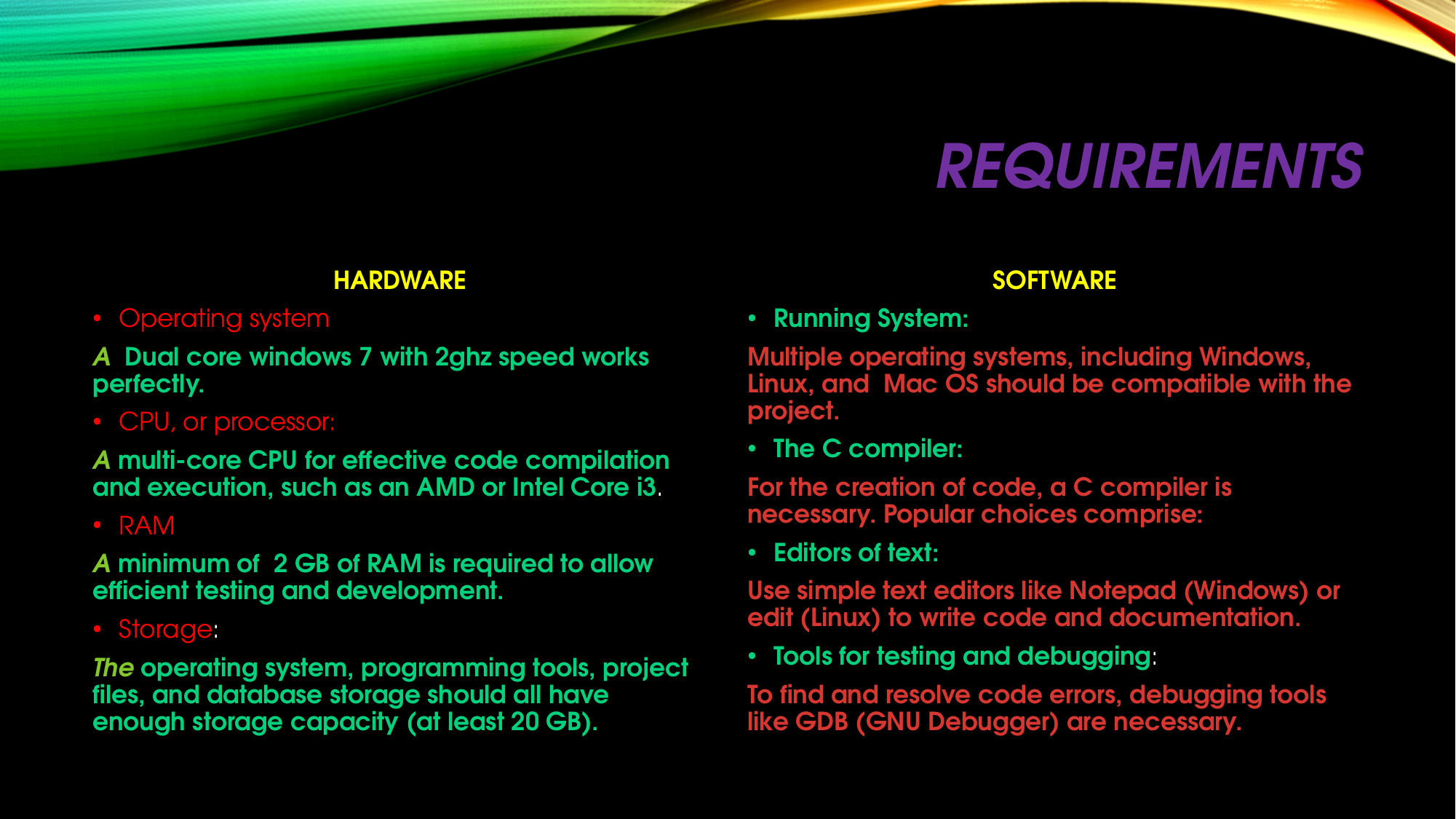

# requirements
HARDWARE
Operating system
A  Dual core windows 7 with 2ghz speed works perfectly.
CPU, or processor:
A multi-core CPU for effective code compilation and execution, such as an AMD or Intel Core i3.
RAM
A minimum of  2 GB of RAM is required to allow efficient testing and development.
Storage:
The operating system, programming tools, project files, and database storage should all have enough storage capacity (at least 20 GB).

SOFTWARE
Running System:
Multiple operating systems, including Windows, Linux, and  Mac OS should be compatible with the project.
The C compiler:
For the creation of code, a C compiler is necessary. Popular choices comprise:
Editors of text:
Use simple text editors like Notepad (Windows) or edit (Linux) to write code and documentation.
Tools for testing and debugging:
To find and resolve code errors, debugging tools like GDB (GNU Debugger) are necessary.